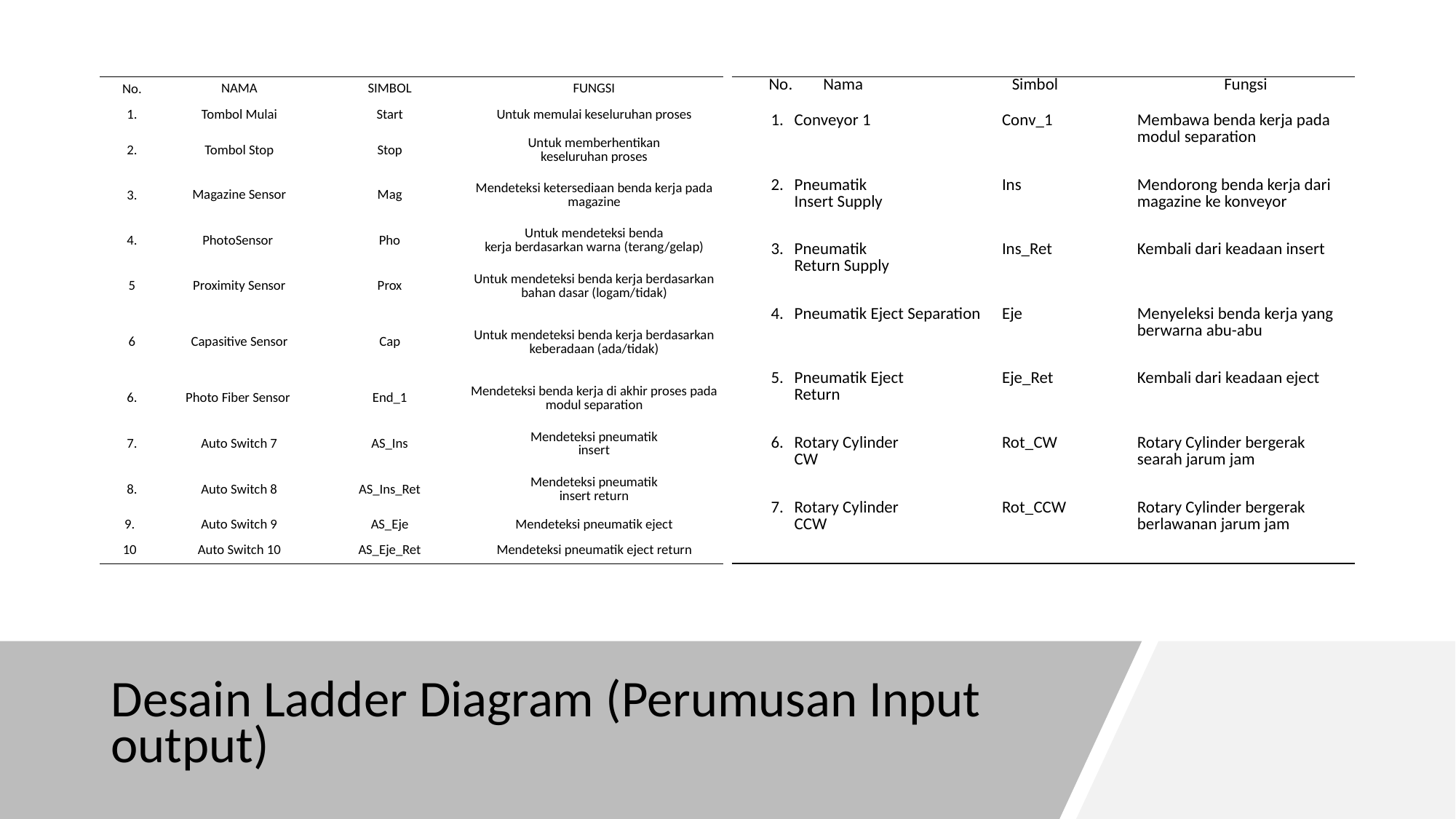

| No. | NAMA | SIMBOL | FUNGSI |
| --- | --- | --- | --- |
| 1. | Tombol Mulai | Start | Untuk memulai keseluruhan proses |
| 2. | Tombol Stop | Stop | Untuk memberhentikan keseluruhan proses |
| 3. | Magazine Sensor | Mag | Mendeteksi ketersediaan benda kerja pada magazine |
| 4. | PhotoSensor | Pho | Untuk mendeteksi benda kerja berdasarkan warna (terang/gelap) |
| 5 | Proximity Sensor | Prox | Untuk mendeteksi benda kerja berdasarkan bahan dasar (logam/tidak) |
| 6 | Capasitive Sensor | Cap | Untuk mendeteksi benda kerja berdasarkan keberadaan (ada/tidak) |
| 6. | Photo Fiber Sensor | End\_1 | Mendeteksi benda kerja di akhir proses pada modul separation |
| 7. | Auto Switch 7 | AS\_Ins | Mendeteksi pneumatik insert |
| 8. | Auto Switch 8 | AS\_Ins\_Ret | Mendeteksi pneumatik insert return |
| 9. | Auto Switch 9 | AS\_Eje | Mendeteksi pneumatik eject |
| 10 | Auto Switch 10 | AS\_Eje\_Ret | Mendeteksi pneumatik eject return |
| No. | Nama | Simbol | Fungsi |
| --- | --- | --- | --- |
| 1. | Conveyor 1 | Conv\_1 | Membawa benda kerja pada modul separation |
| 2. | Pneumatik Insert Supply | Ins | Mendorong benda kerja dari magazine ke konveyor |
| 3. | Pneumatik Return Supply | Ins\_Ret | Kembali dari keadaan insert |
| 4. | Pneumatik Eject Separation | Eje | Menyeleksi benda kerja yang berwarna abu-abu |
| 5. | Pneumatik Eject Return | Eje\_Ret | Kembali dari keadaan eject |
| 6. | Rotary Cylinder CW | Rot\_CW | Rotary Cylinder bergerak searah jarum jam |
| 7. | Rotary Cylinder CCW | Rot\_CCW | Rotary Cylinder bergerak berlawanan jarum jam |

# Desain Ladder Diagram (Perumusan Input output)